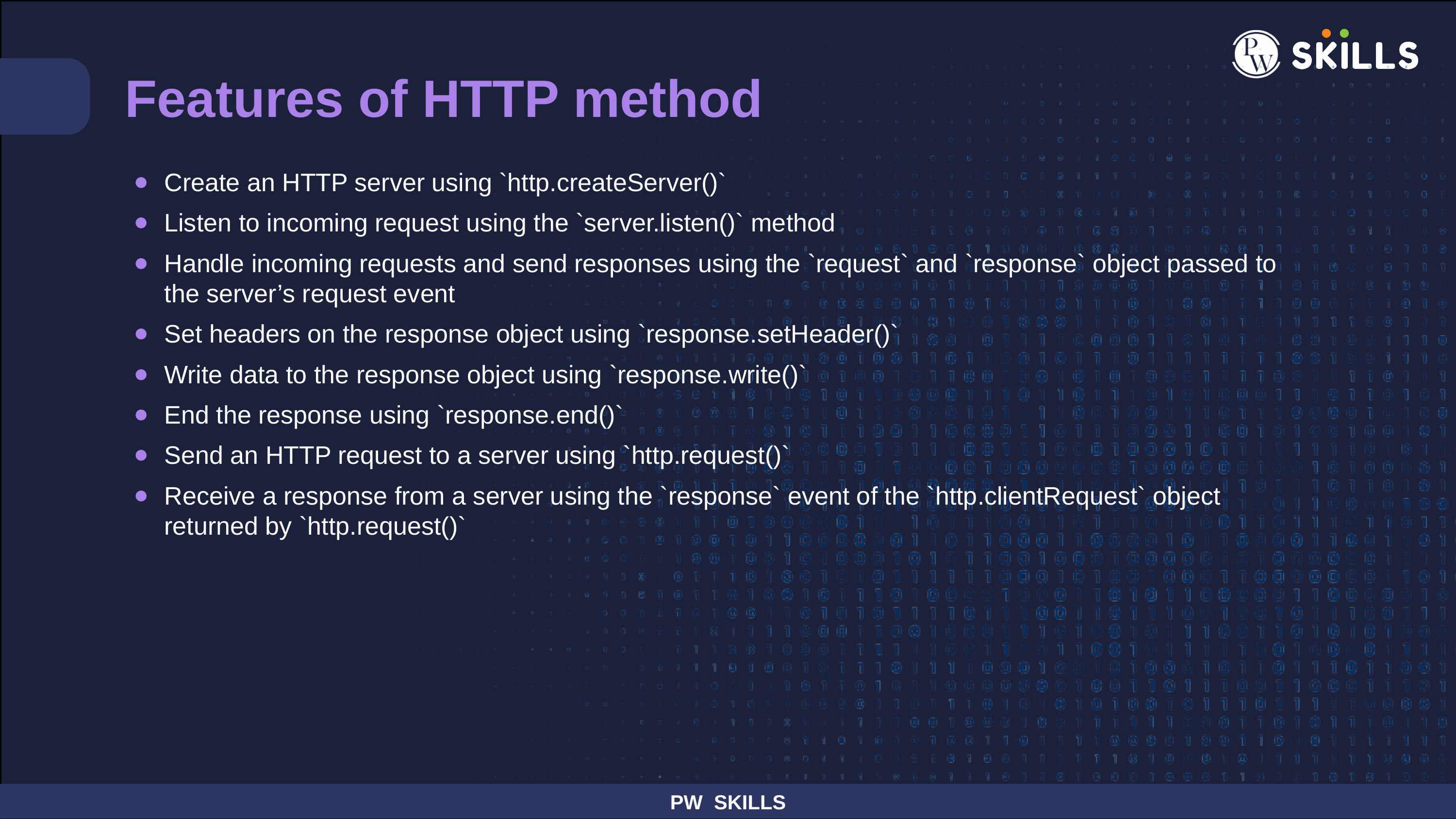

Features of HTTP method
Create an HTTP server using `http.createServer()`
Listen to incoming request using the `server.listen()` method
Handle incoming requests and send responses using the `request` and `response` object passed to the server’s request event
Set headers on the response object using `response.setHeader()`
Write data to the response object using `response.write()`
End the response using `response.end()`
Send an HTTP request to a server using `http.request()`
Receive a response from a server using the `response` event of the `http.clientRequest` object returned by `http.request()`